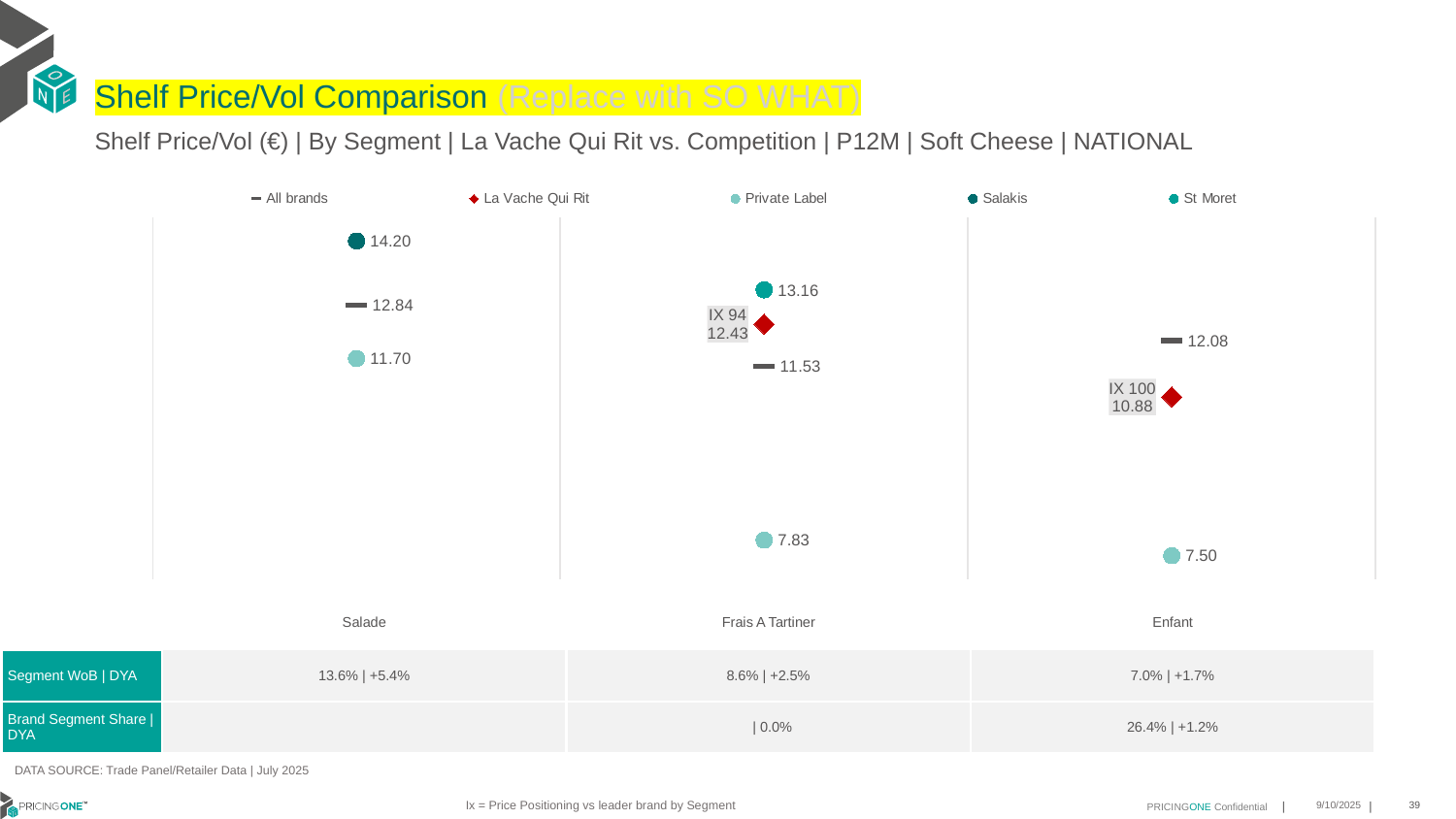

# Shelf Price/Vol Comparison (Replace with SO WHAT)
Shelf Price/Vol (€) | By Segment | La Vache Qui Rit vs. Competition | P12M | Soft Cheese | NATIONAL

### Chart

| Category | All brands | La Vache Qui Rit | Private Label | Salakis | St Moret |
|---|---|---|---|---|---|
| None | 12.84 | None | 11.7 | 14.2 | None |
| IX 94 | 11.53 | 12.43 | 7.83 | None | 13.16 |
| IX 100 | 12.08 | 10.88 | 7.5 | None | None |
|  | Salade | Frais A Tartiner | Enfant |
| --- | --- | --- | --- |
| Segment WoB | DYA | 13.6% | +5.4% | 8.6% | +2.5% | 7.0% | +1.7% |
| Brand Segment Share | DYA |  | | 0.0% | 26.4% | +1.2% |
DATA SOURCE: Trade Panel/Retailer Data | July 2025
Ix = Price Positioning vs leader brand by Segment
9/10/2025
39